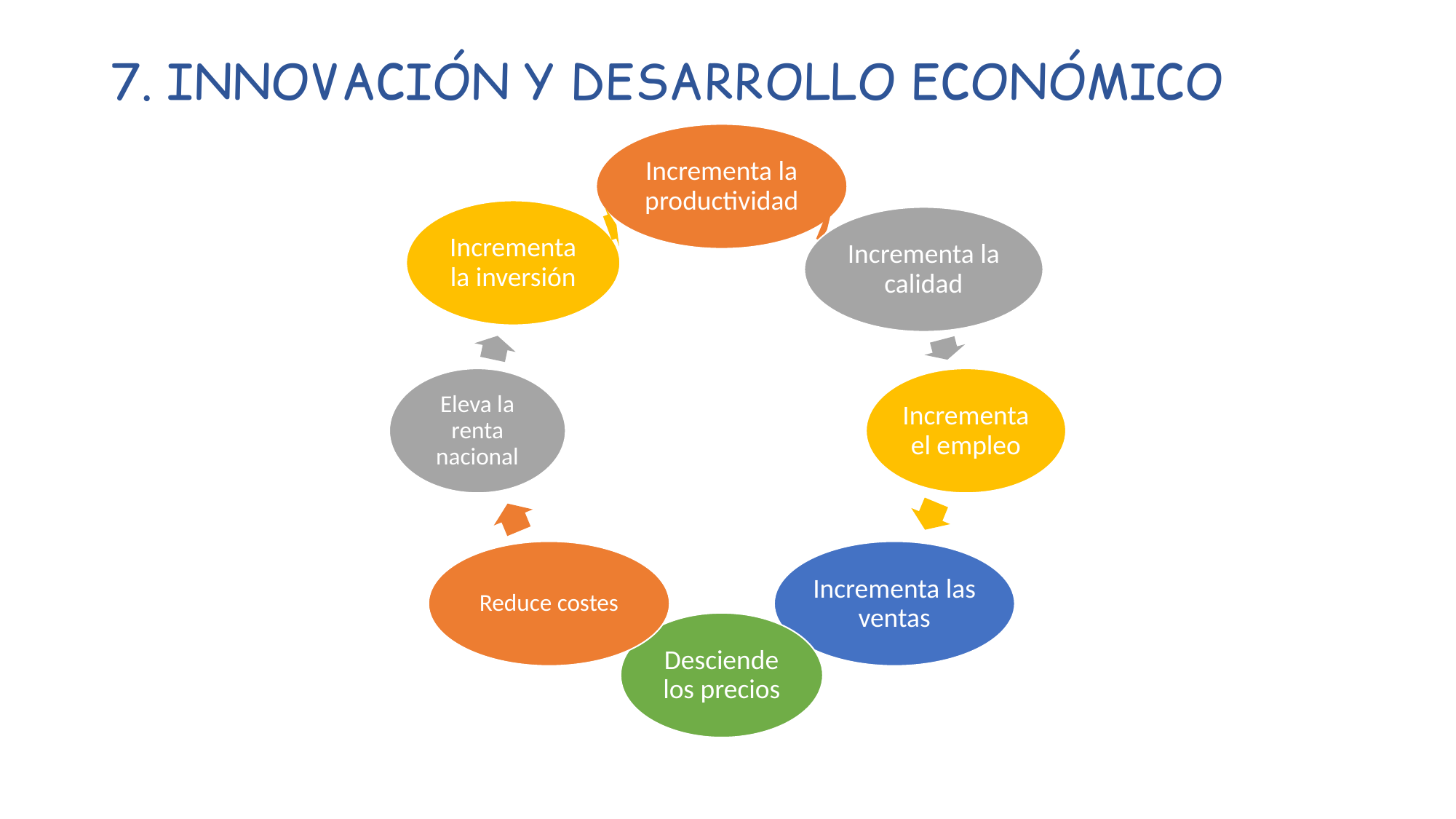

# 7. INNOVACIÓN Y DESARROLLO ECONÓMICO
Incrementa la productividad

Incrementa la calidad

Incrementa el empleo

Incrementa las ventas

Desciende los precios

Reduce costes

Eleva la renta nacional

Incrementa la inversión